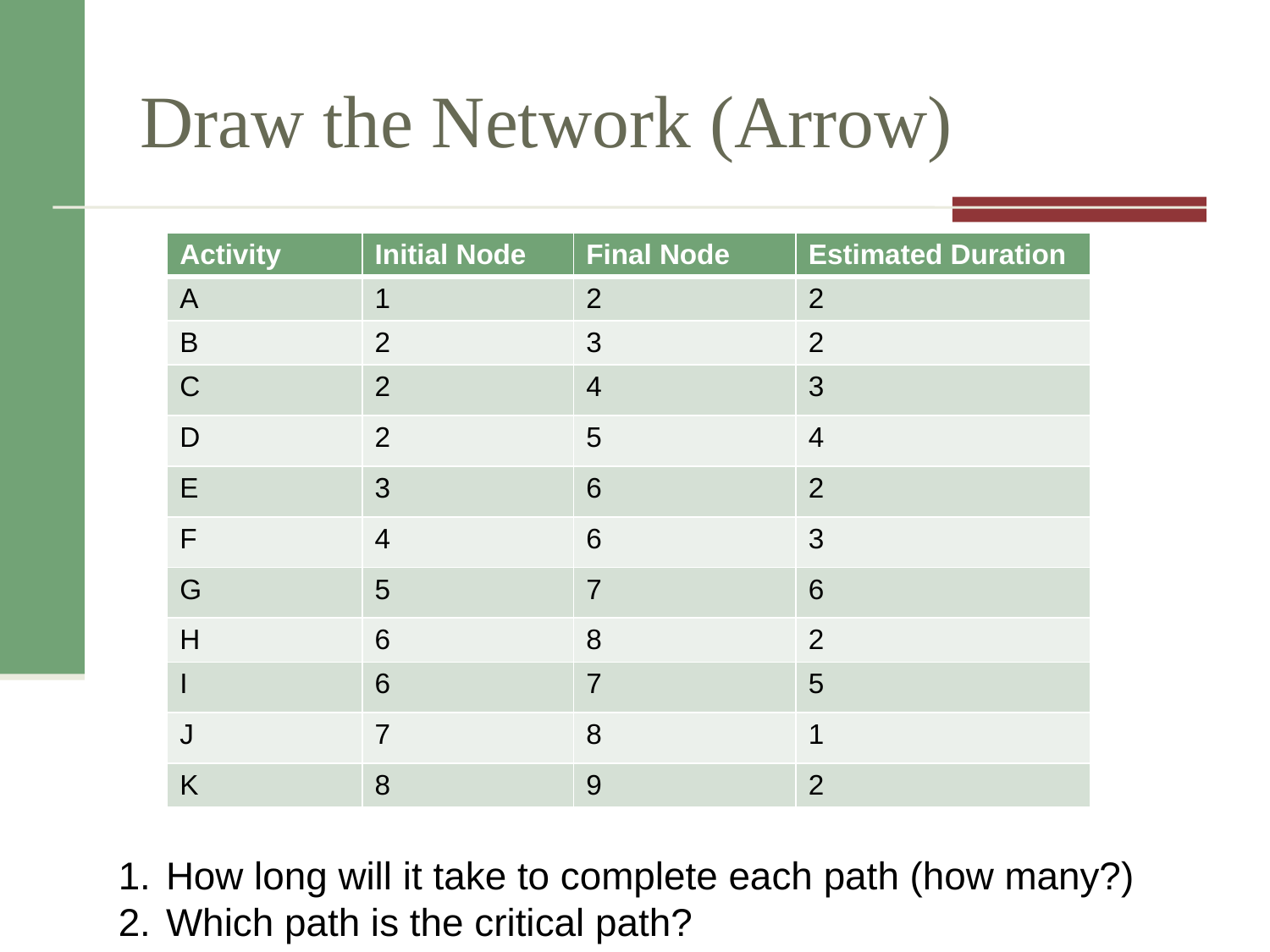

# Draw the Network (Arrow)
| Activity | Initial Node | Final Node | Estimated Duration |
| --- | --- | --- | --- |
| A | 1 | 2 | 2 |
| B | 2 | 3 | 2 |
| C | 2 | 4 | 3 |
| D | 2 | 5 | 4 |
| E | 3 | 6 | 2 |
| F | 4 | 6 | 3 |
| G | 5 | 7 | 6 |
| H | 6 | 8 | 2 |
| I | 6 | 7 | 5 |
| J | 7 | 8 | 1 |
| K | 8 | 9 | 2 |
How long will it take to complete each path (how many?)
Which path is the critical path?